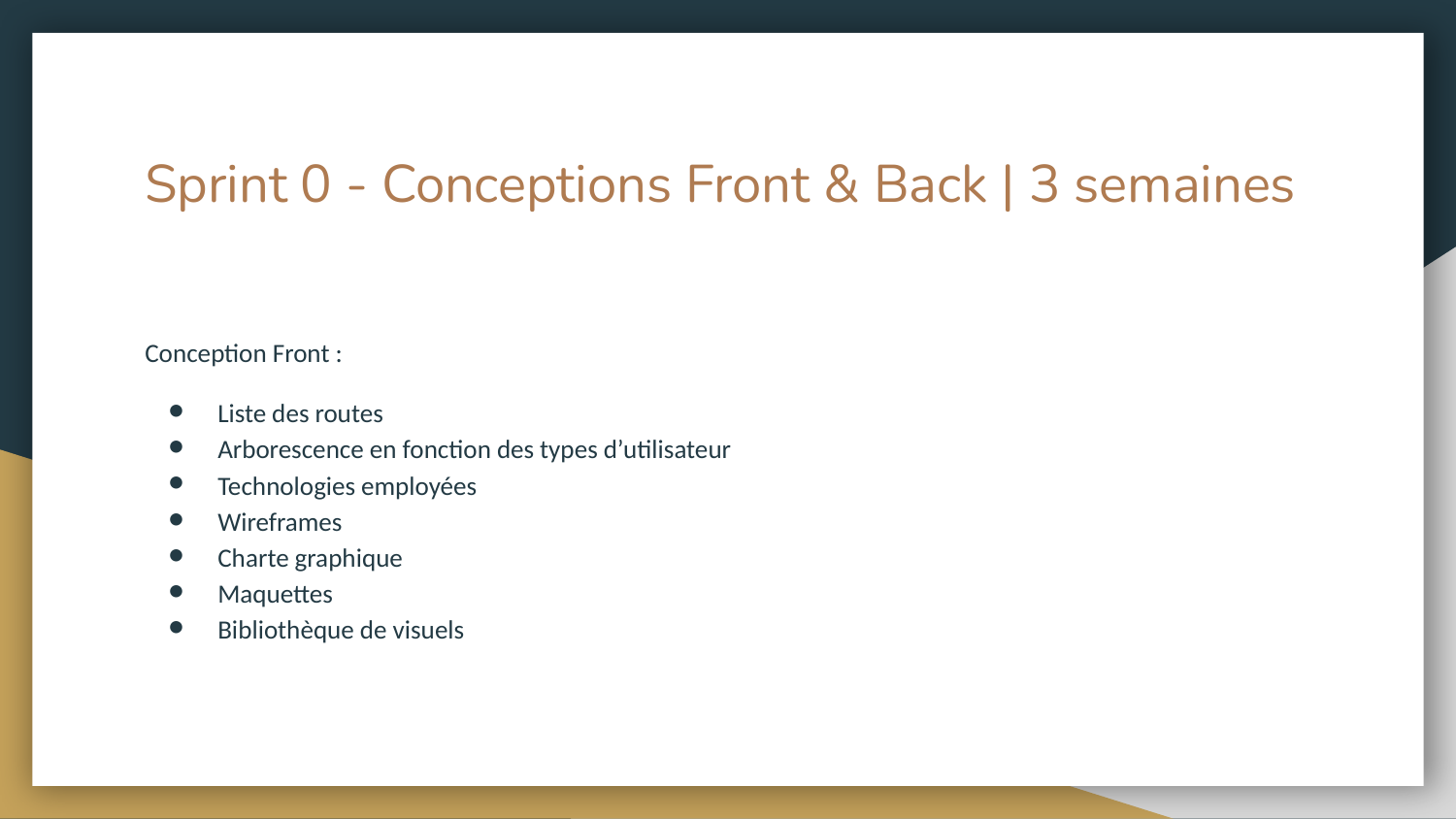

# Sprint 0 - Conceptions Front & Back | 3 semaines
Conception Front :
Liste des routes
Arborescence en fonction des types d’utilisateur
Technologies employées
Wireframes
Charte graphique
Maquettes
Bibliothèque de visuels